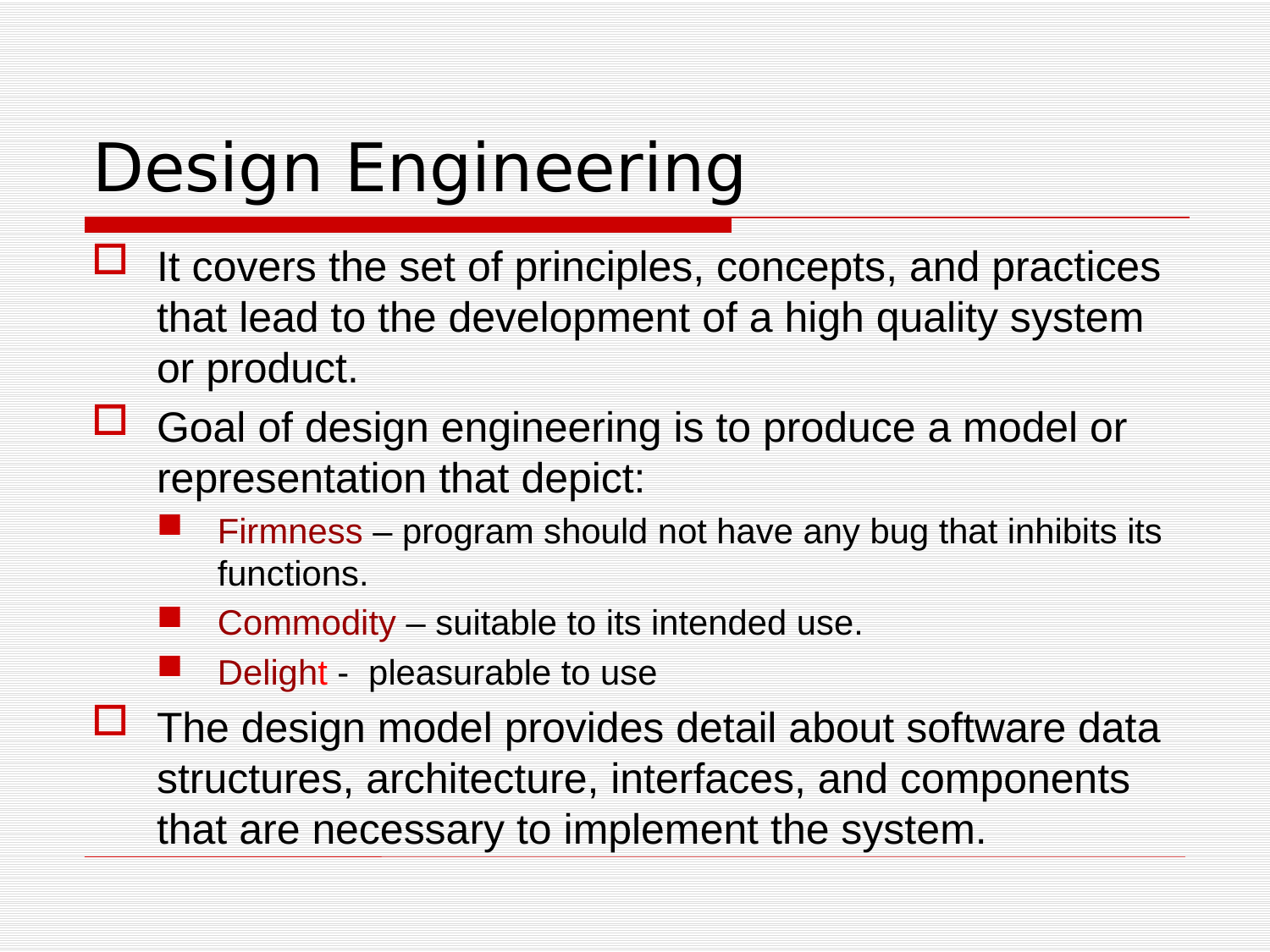

Design Engineering
It covers the set of principles, concepts, and practices that lead to the development of a high quality system or product.
Goal of design engineering is to produce a model or representation that depict:
Firmness – program should not have any bug that inhibits its functions.
Commodity – suitable to its intended use.
Delight -  pleasurable to use
The design model provides detail about software data structures, architecture, interfaces, and components that are necessary to implement the system.